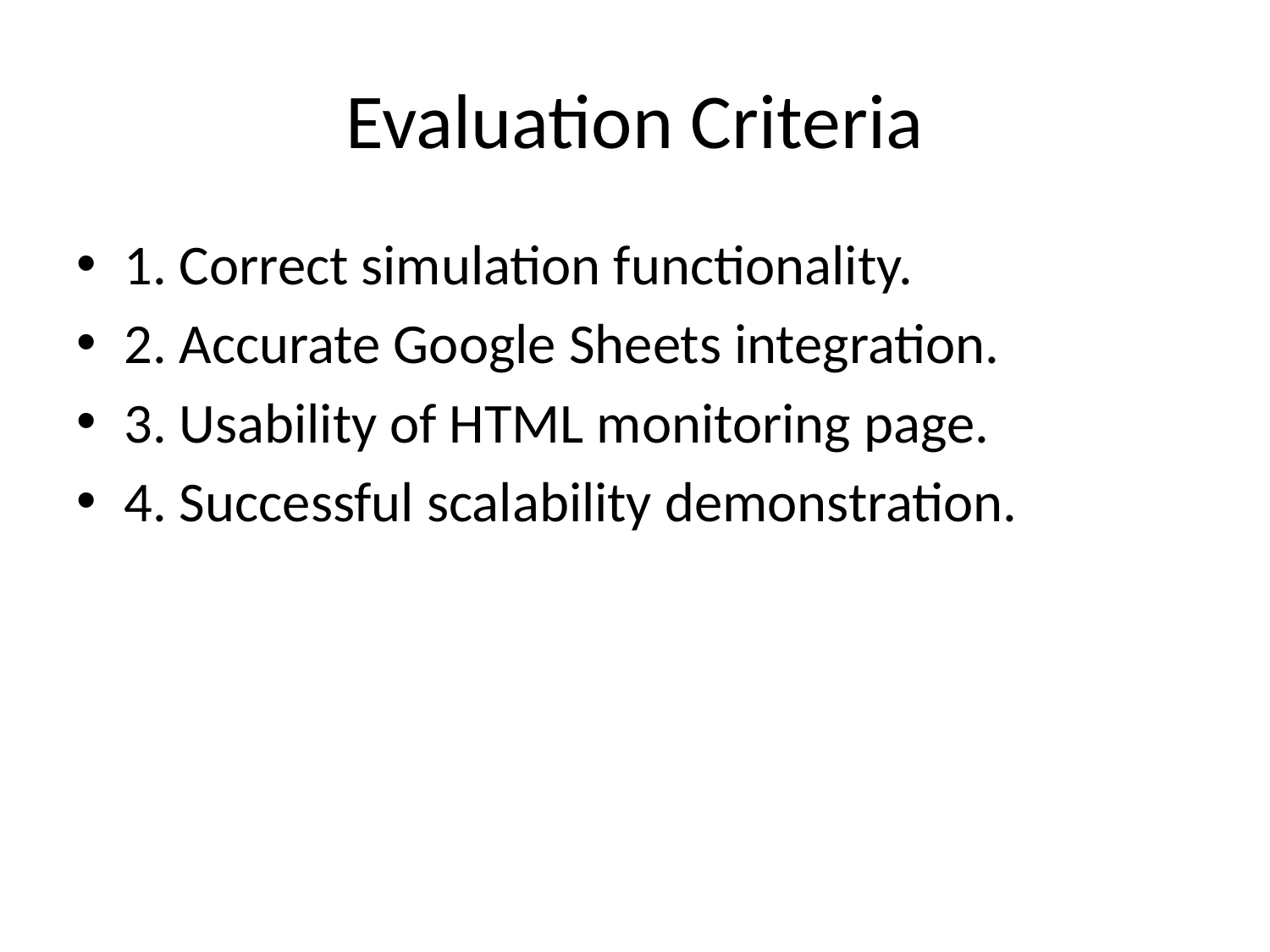

# Evaluation Criteria
1. Correct simulation functionality.
2. Accurate Google Sheets integration.
3. Usability of HTML monitoring page.
4. Successful scalability demonstration.